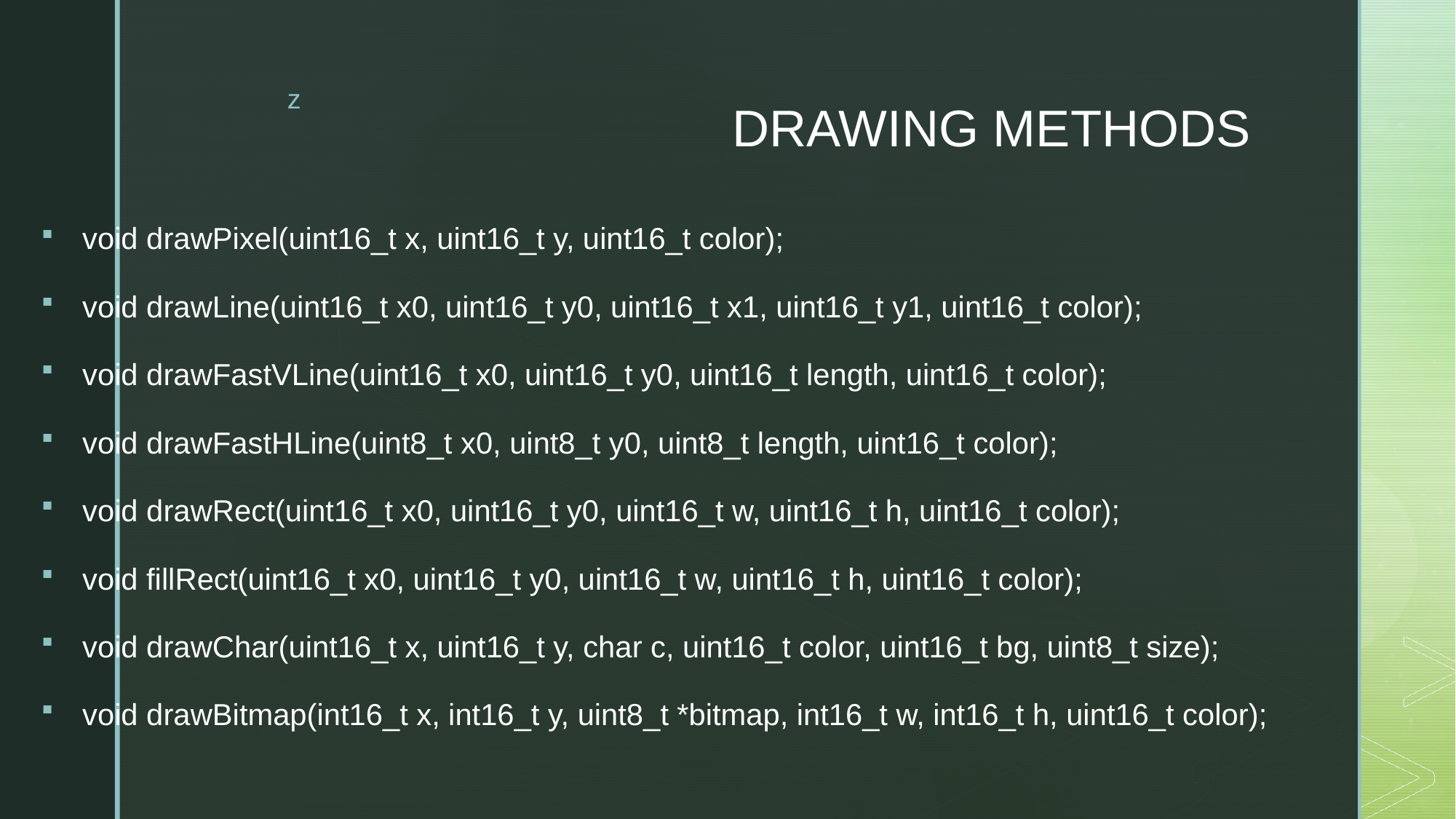

# DRAWING METHODS
void drawPixel(uint16_t x, uint16_t y, uint16_t color);
void drawLine(uint16_t x0, uint16_t y0, uint16_t x1, uint16_t y1, uint16_t color);
void drawFastVLine(uint16_t x0, uint16_t y0, uint16_t length, uint16_t color);
void drawFastHLine(uint8_t x0, uint8_t y0, uint8_t length, uint16_t color);
void drawRect(uint16_t x0, uint16_t y0, uint16_t w, uint16_t h, uint16_t color);
void fillRect(uint16_t x0, uint16_t y0, uint16_t w, uint16_t h, uint16_t color);
void drawChar(uint16_t x, uint16_t y, char c, uint16_t color, uint16_t bg, uint8_t size);
void drawBitmap(int16_t x, int16_t y, uint8_t *bitmap, int16_t w, int16_t h, uint16_t color);